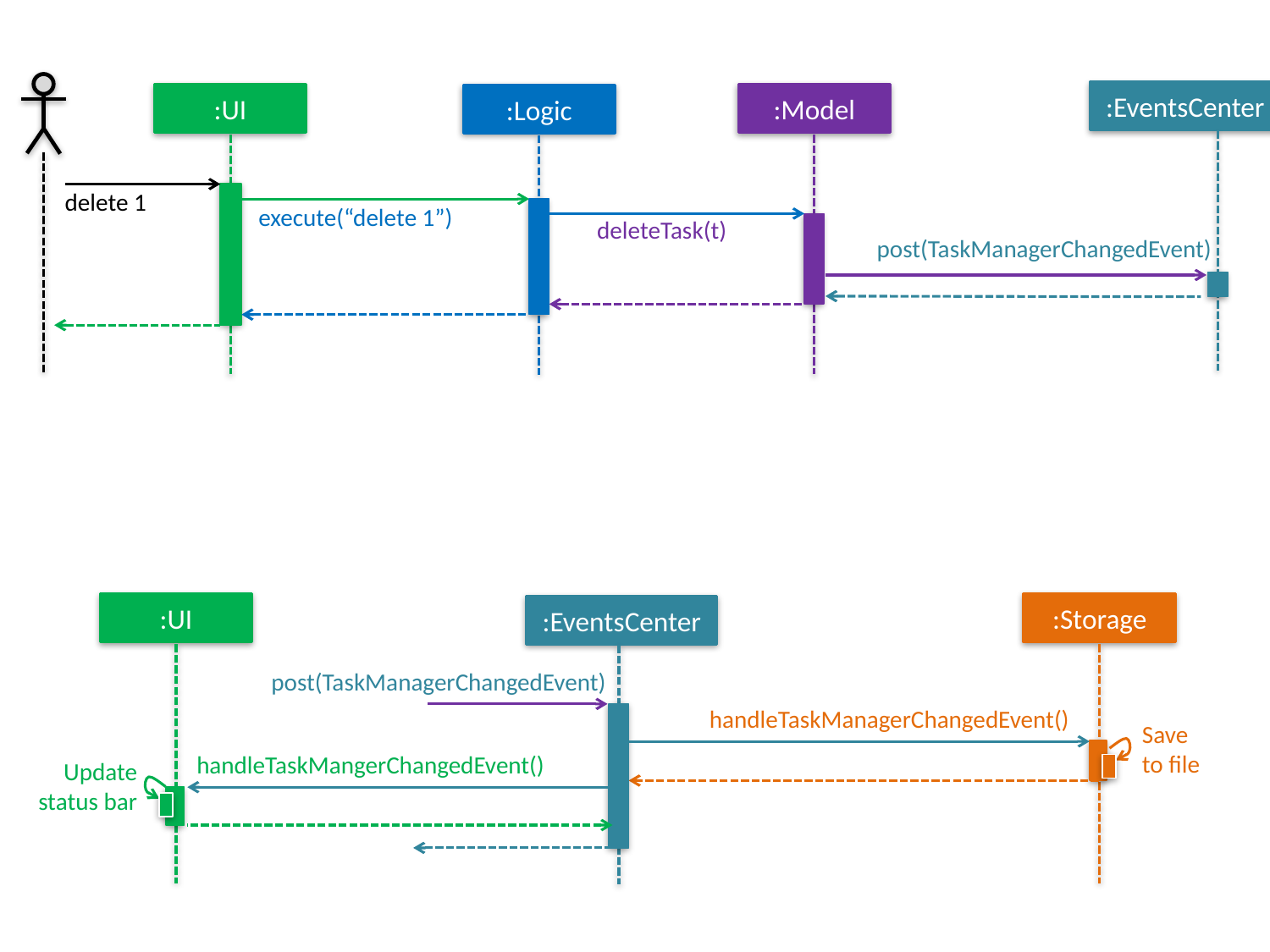

:EventsCenter
:UI
:Model
:Logic

delete 1

execute(“delete 1”)

deleteTask(t)
post(TaskManagerChangedEvent)

:UI
:Storage
:EventsCenter
post(TaskManagerChangedEvent)
handleTaskManagerChangedEvent()

Save
to file

handleTaskMangerChangedEvent()
Update status bar